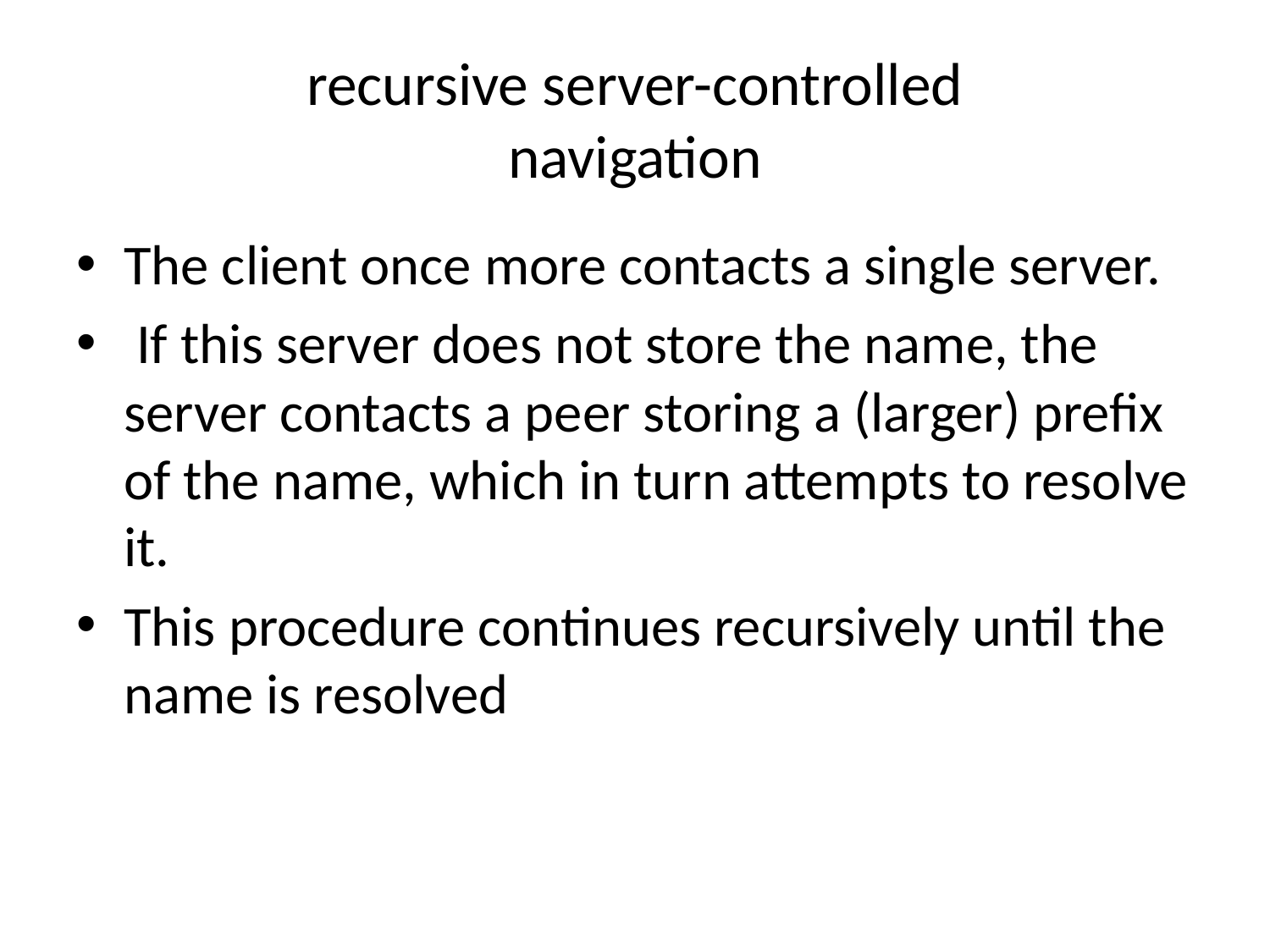

# recursive server-controlled navigation
The client once more contacts a single server.
 If this server does not store the name, the server contacts a peer storing a (larger) prefix of the name, which in turn attempts to resolve it.
This procedure continues recursively until the name is resolved